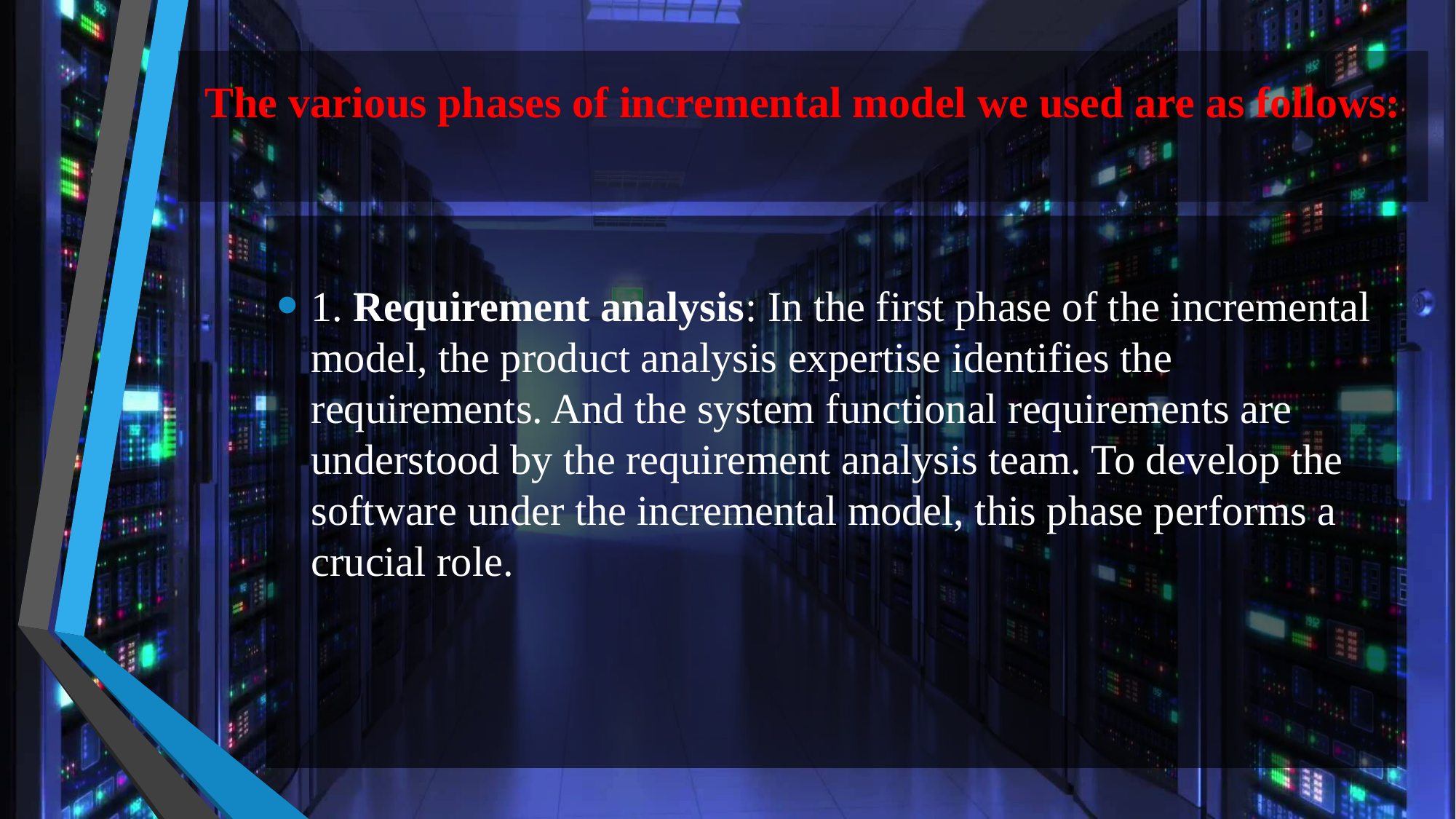

# The various phases of incremental model we used are as follows:
1. Requirement analysis: In the first phase of the incremental model, the product analysis expertise identifies the requirements. And the system functional requirements are understood by the requirement analysis team. To develop the software under the incremental model, this phase performs a crucial role.